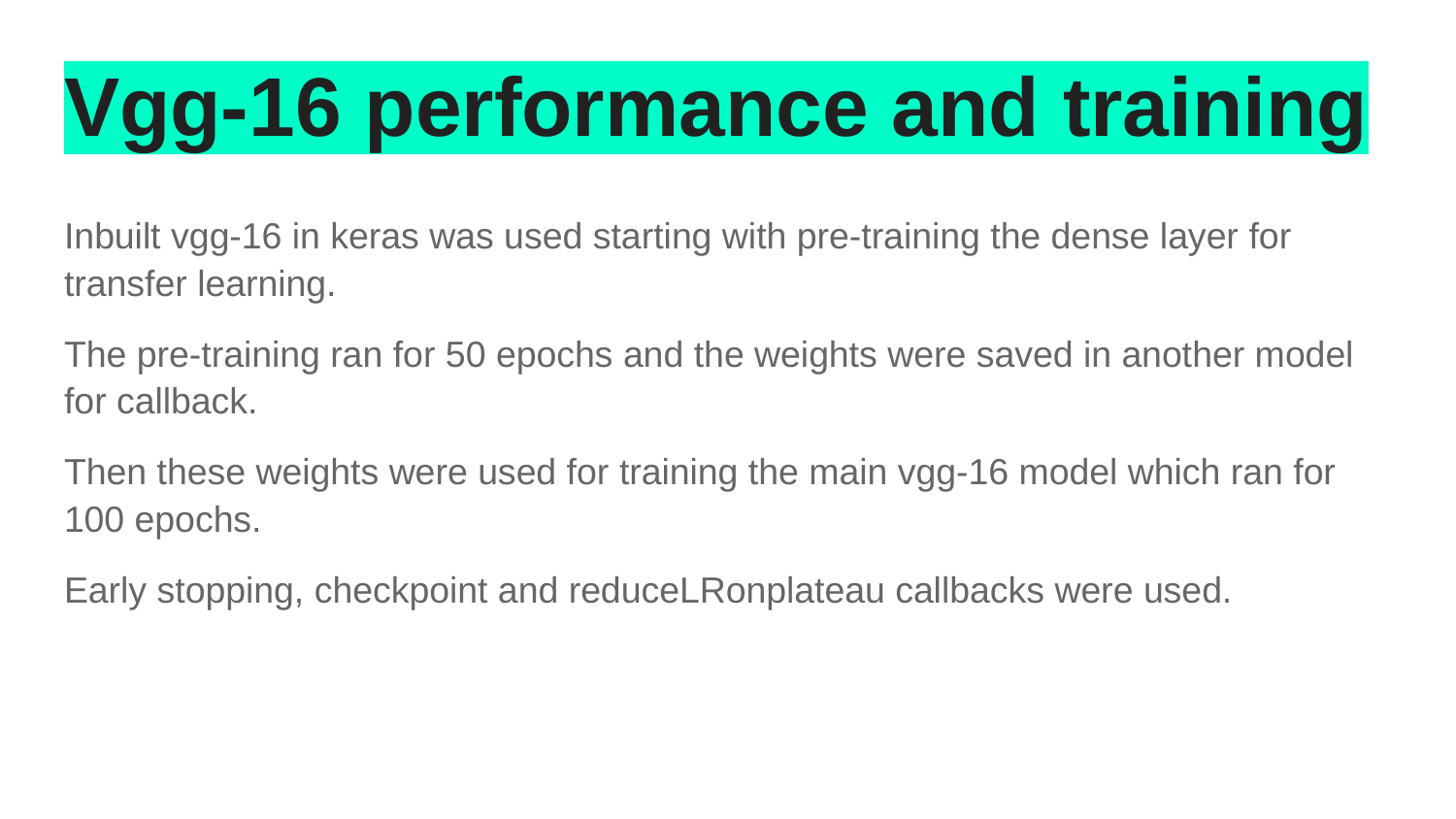

# Vgg-16 performance and training
Inbuilt vgg-16 in keras was used starting with pre-training the dense layer for transfer learning.
The pre-training ran for 50 epochs and the weights were saved in another model for callback.
Then these weights were used for training the main vgg-16 model which ran for 100 epochs.
Early stopping, checkpoint and reduceLRonplateau callbacks were used.